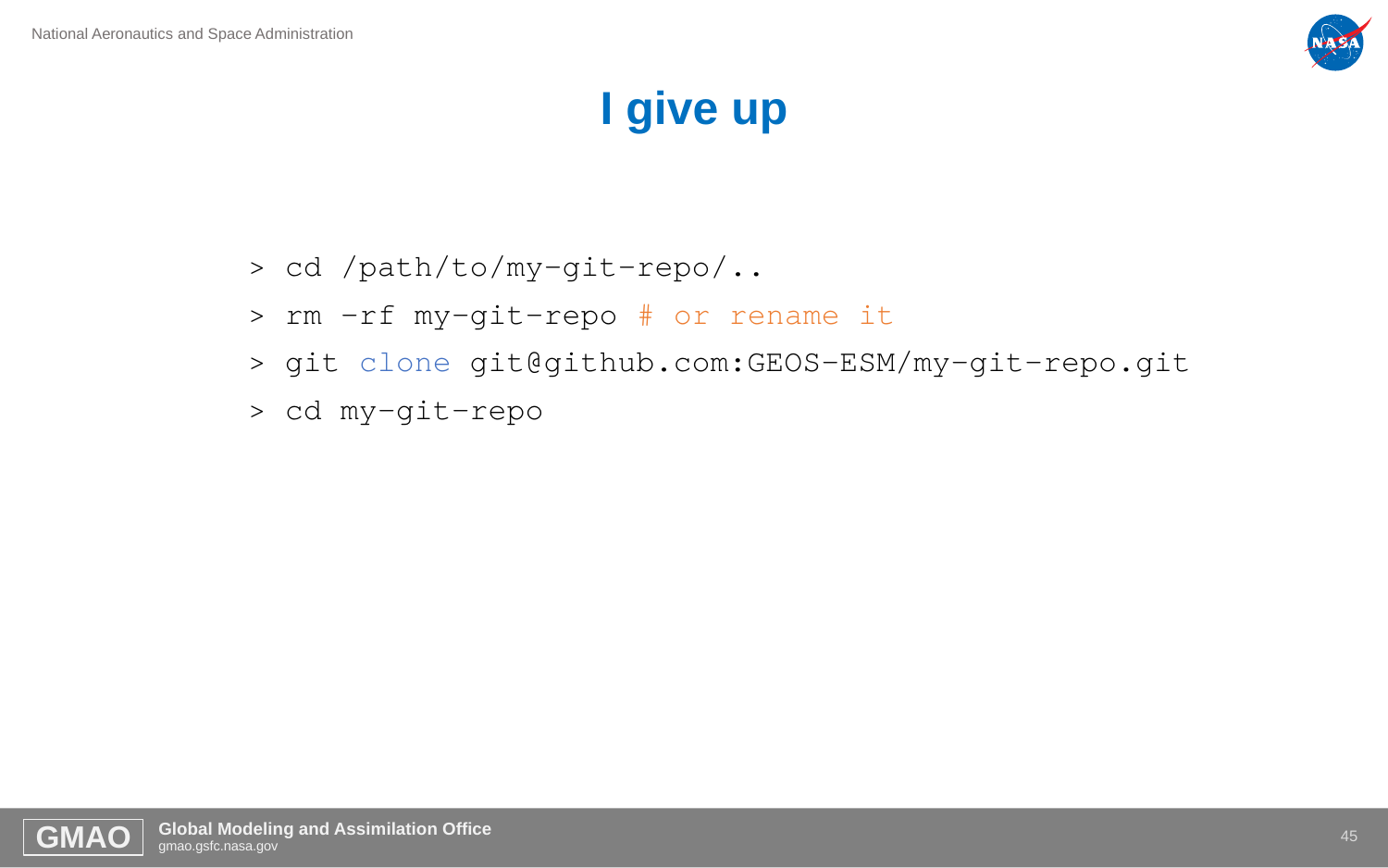

I give up

	> cd /path/to/my-git-repo/..
	> rm -rf my-git-repo # or rename it
	> git clone git@github.com:GEOS-ESM/my-git-repo.git
	> cd my-git-repo
45